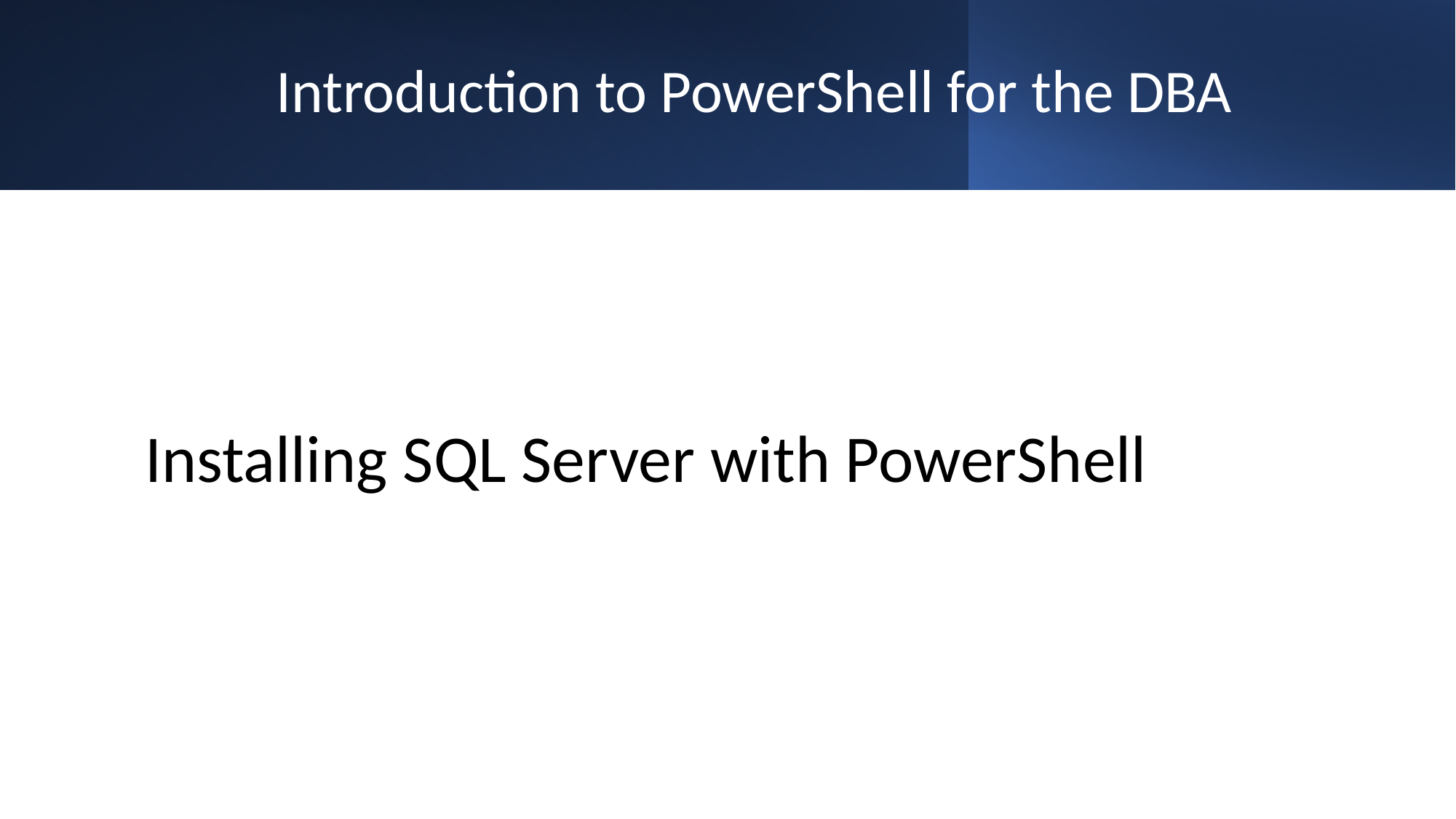

# Introduction to PowerShell for the DBA

Installing SQL Server with PowerShell